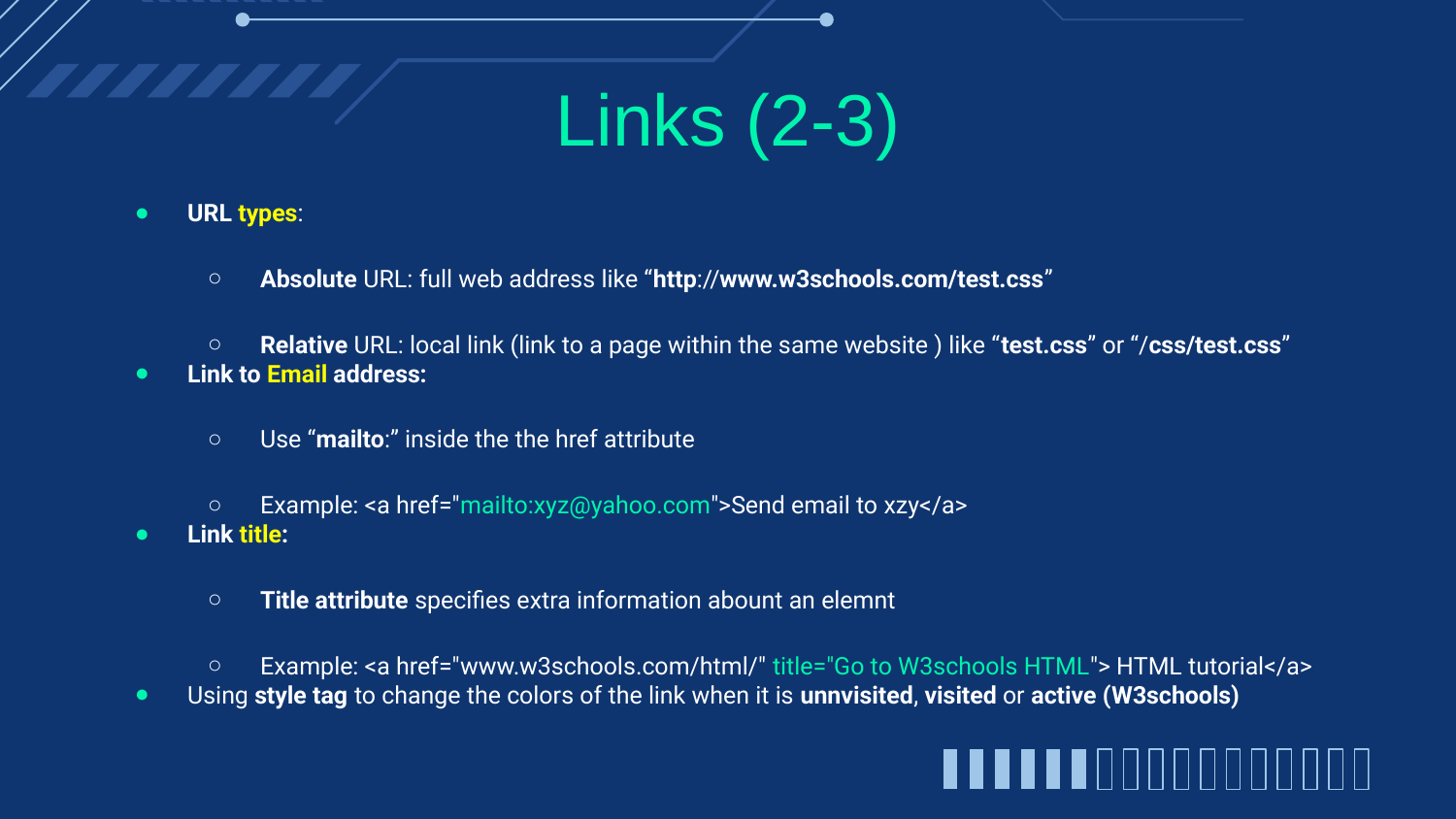

# Links (2-3)
URL types:
Absolute URL: full web address like “http://www.w3schools.com/test.css”
Relative URL: local link (link to a page within the same website ) like “test.css” or “/css/test.css”
Link to Email address:
Use “mailto:” inside the the href attribute
Example: <a href="mailto:xyz@yahoo.com">Send email to xzy</a>
Link title:
Title attribute specifies extra information abount an elemnt
Example: <a href="www.w3schools.com/html/" title="Go to W3schools HTML"> HTML tutorial</a>
Using style tag to change the colors of the link when it is unnvisited, visited or active (W3schools)